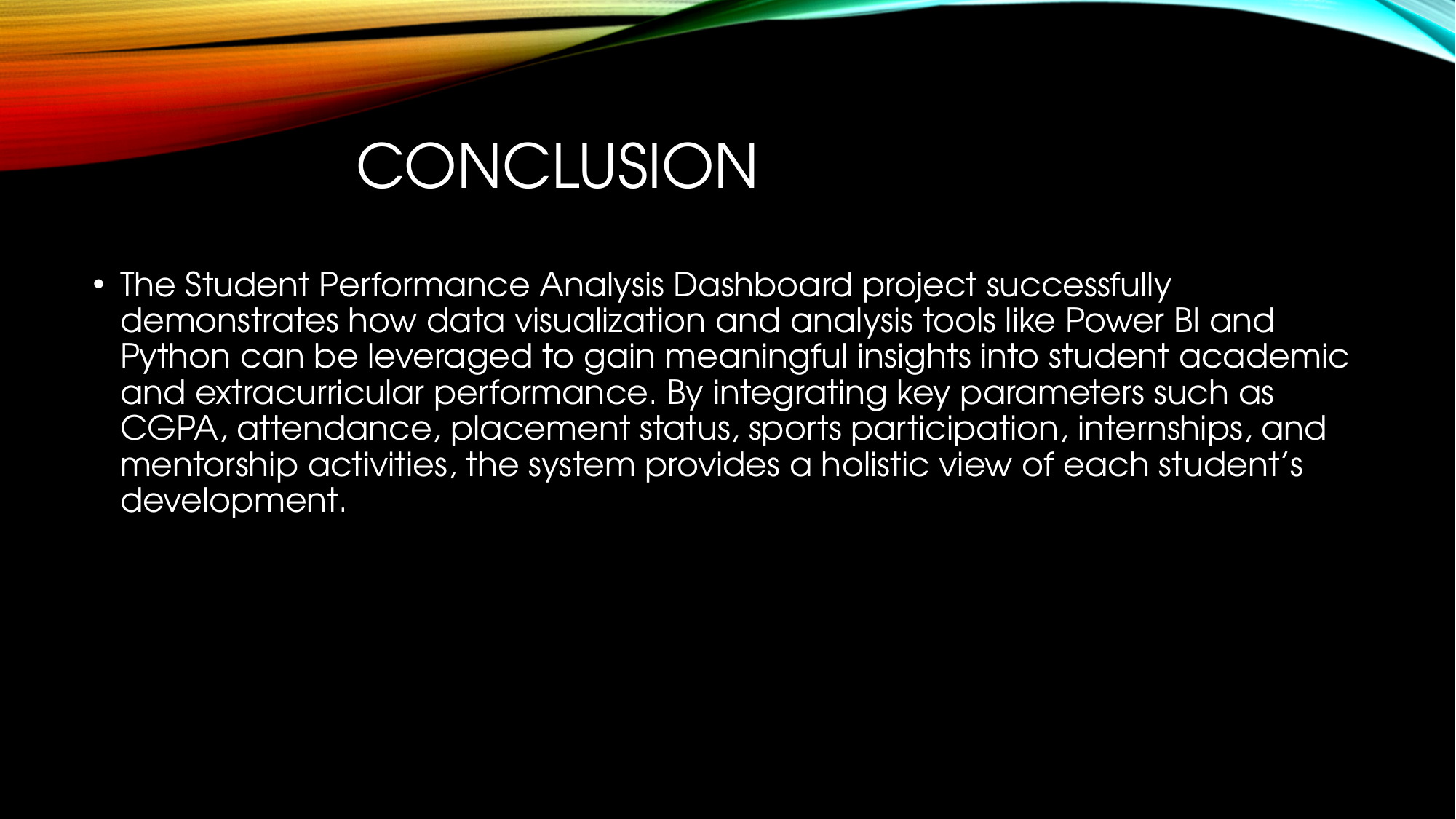

# CONCLUSION
The Student Performance Analysis Dashboard project successfully demonstrates how data visualization and analysis tools like Power BI and Python can be leveraged to gain meaningful insights into student academic and extracurricular performance. By integrating key parameters such as CGPA, attendance, placement status, sports participation, internships, and mentorship activities, the system provides a holistic view of each student’s development.